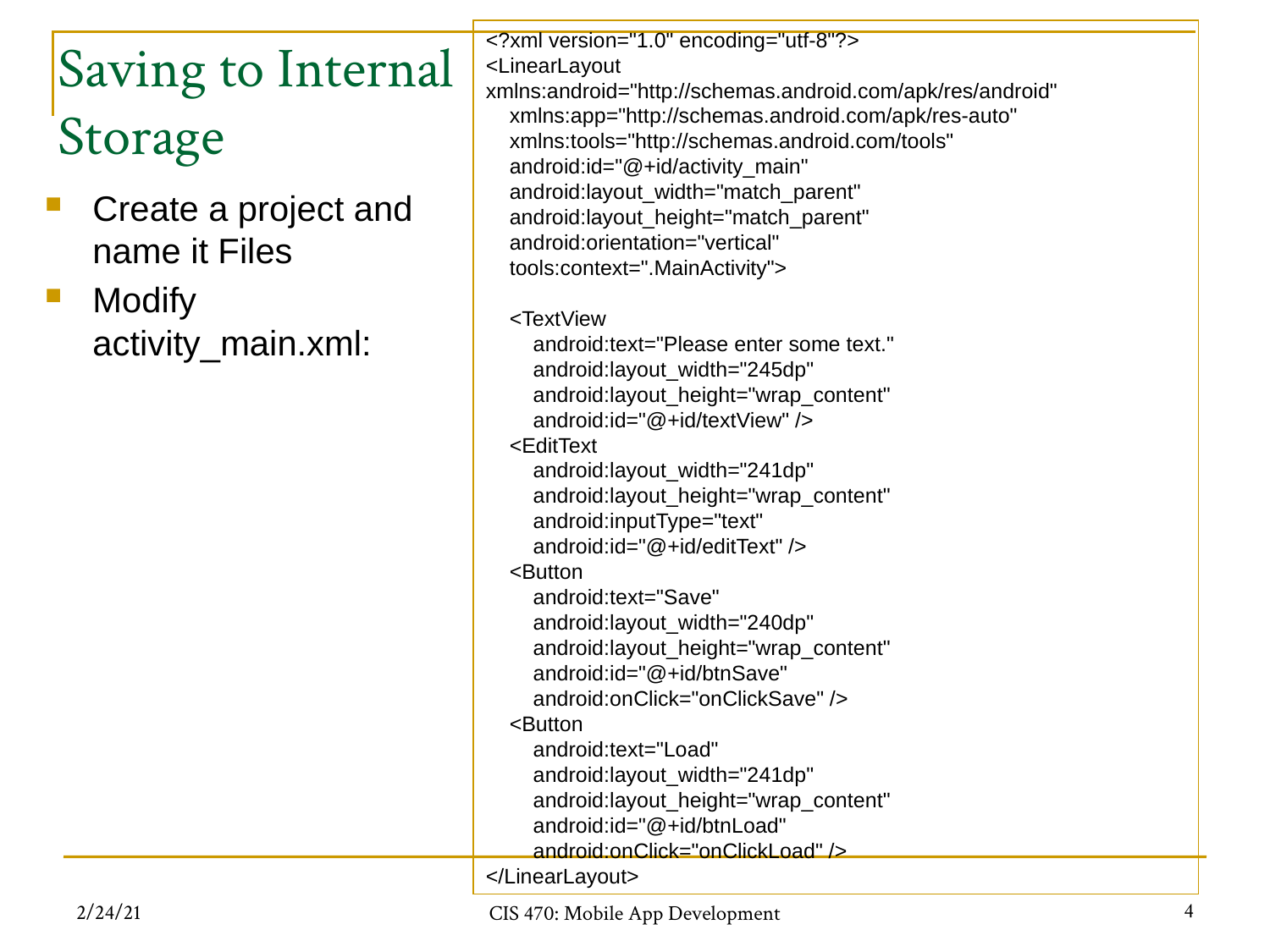

<?xml version="1.0" encoding="utf-8"?>
<LinearLayout xmlns:android="http://schemas.android.com/apk/res/android"
    xmlns:app="http://schemas.android.com/apk/res-auto"
    xmlns:tools="http://schemas.android.com/tools"
    android:id="@+id/activity_main"
    android:layout_width="match_parent"
    android:layout_height="match_parent"
    android:orientation="vertical"
    tools:context=".MainActivity">
    <TextView
        android:text="Please enter some text."
        android:layout_width="245dp"
        android:layout_height="wrap_content"
        android:id="@+id/textView" />
    <EditText
        android:layout_width="241dp"
        android:layout_height="wrap_content"
        android:inputType="text"
        android:id="@+id/editText" />
    <Button
        android:text="Save"
        android:layout_width="240dp"
        android:layout_height="wrap_content"
        android:id="@+id/btnSave"
        android:onClick="onClickSave" />
    <Button
        android:text="Load"
        android:layout_width="241dp"
        android:layout_height="wrap_content"
        android:id="@+id/btnLoad"
        android:onClick="onClickLoad" />
</LinearLayout>
Saving to Internal Storage
Create a project and name it Files
Modify activity_main.xml:
2/24/21
4
CIS 470: Mobile App Development